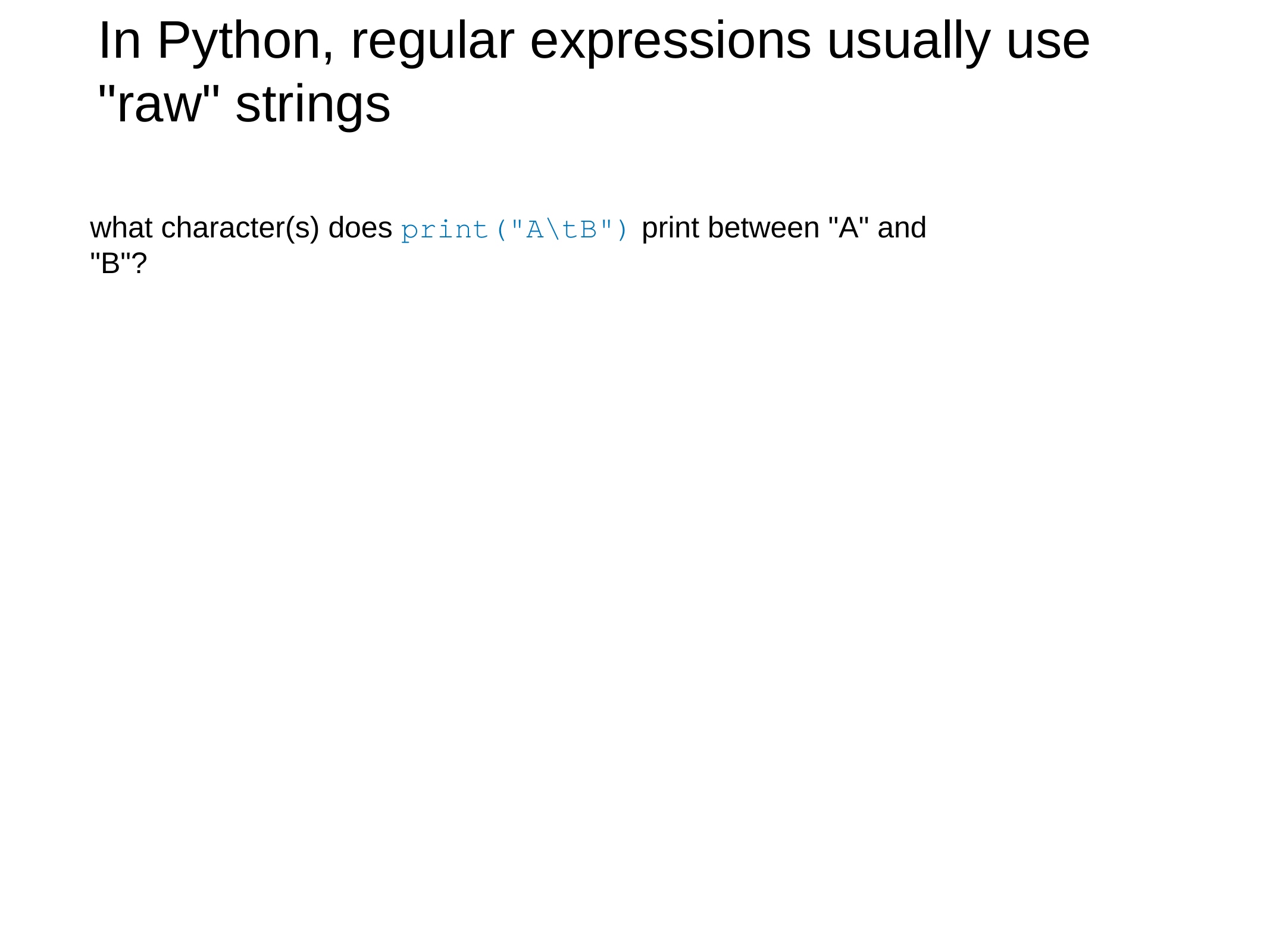

# In Python, regular expressions usually use "raw" strings
what character(s) does print("A\tB") print between "A" and "B"?